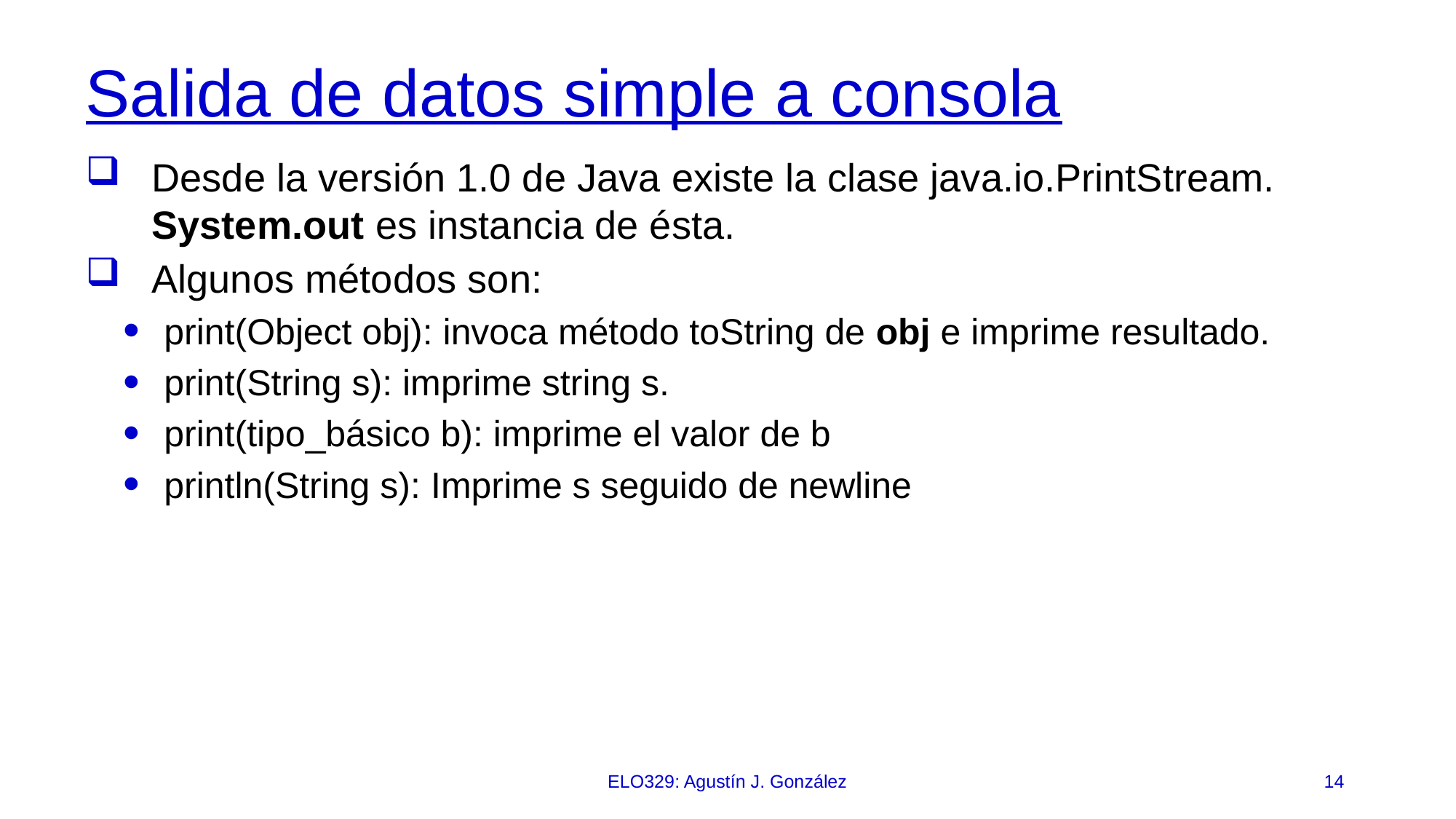

# Salida de datos simple a consola
Desde la versión 1.0 de Java existe la clase java.io.PrintStream.  System.out es instancia de ésta.
Algunos métodos son:
print(Object obj): invoca método toString de obj e imprime resultado.
print(String s): imprime string s.
print(tipo_básico b): imprime el valor de b
println(String s): Imprime s seguido de newline
ELO329: Agustín J. González
14